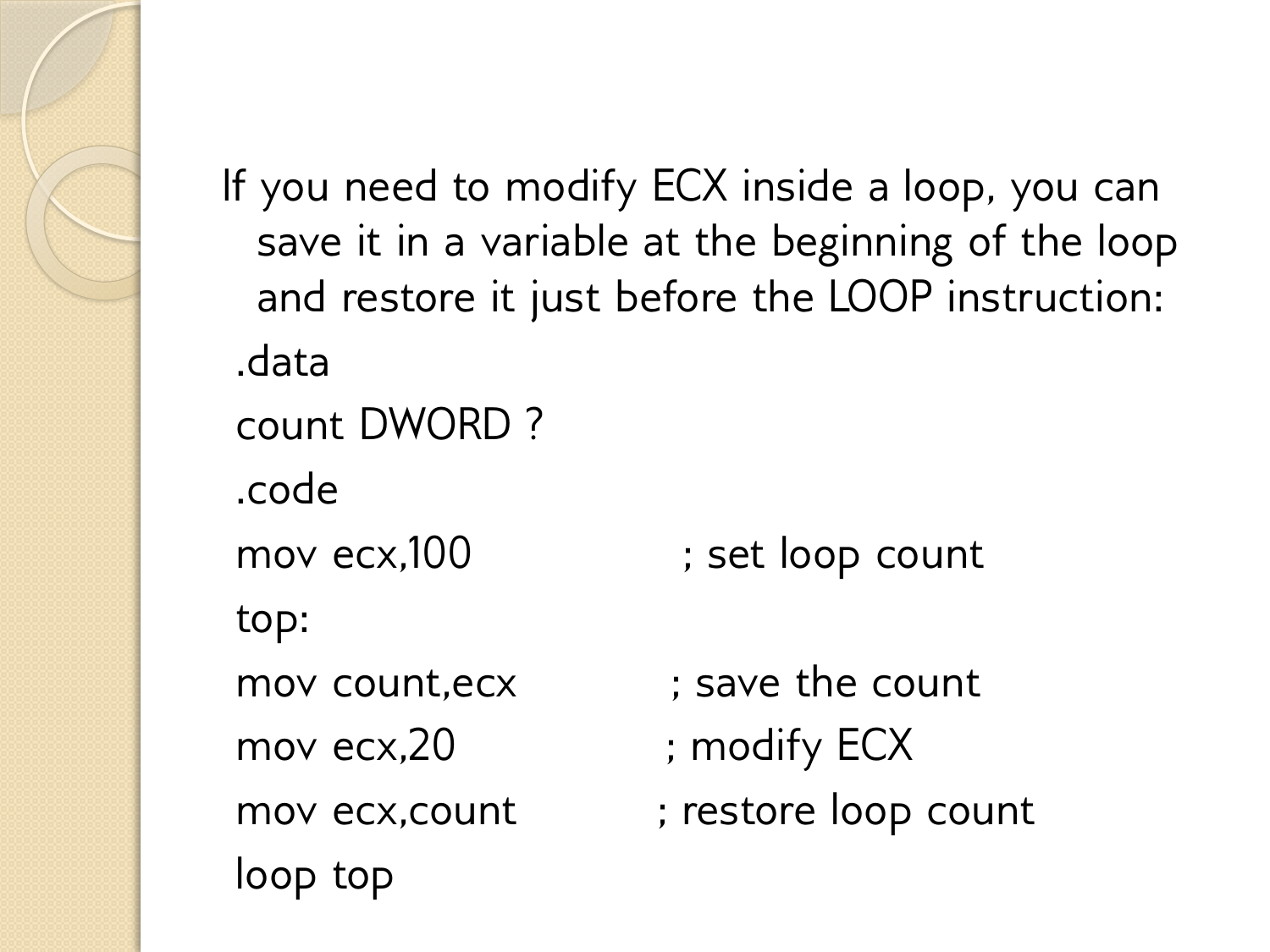

#
If you need to modify ECX inside a loop, you can save it in a variable at the beginning of the loop and restore it just before the LOOP instruction:
 .data
 count DWORD ?
 .code
 mov ecx,100               ; set loop count
 top:
 mov count,ecx           ; save the count
 mov ecx,20               ; modify ECX
 mov ecx,count          ; restore loop count
 loop top